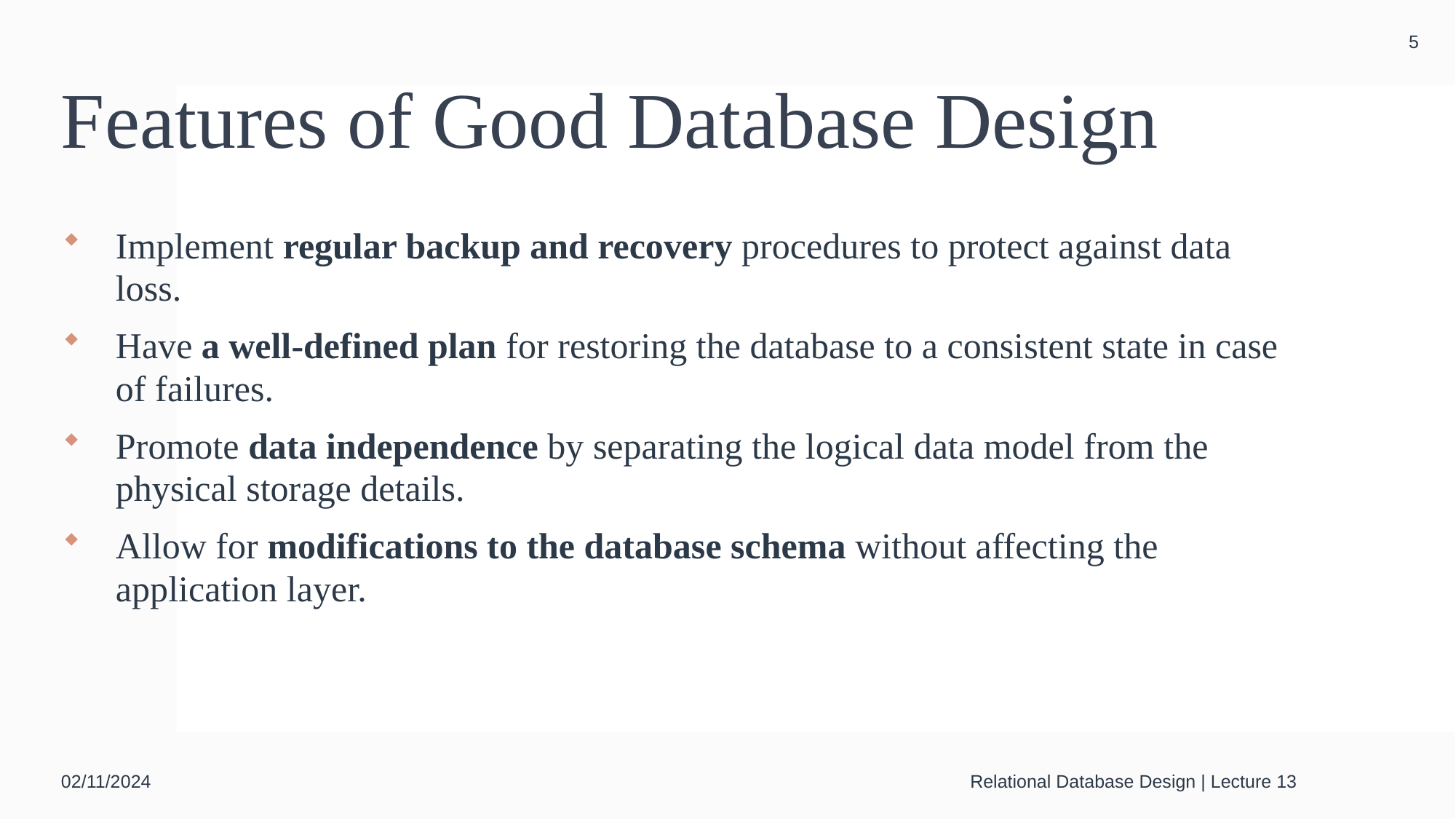

5
# Features of Good Database Design
Implement regular backup and recovery procedures to protect against data loss.
Have a well-defined plan for restoring the database to a consistent state in case of failures.
Promote data independence by separating the logical data model from the physical storage details.
Allow for modifications to the database schema without affecting the application layer.
02/11/2024
Relational Database Design | Lecture 13